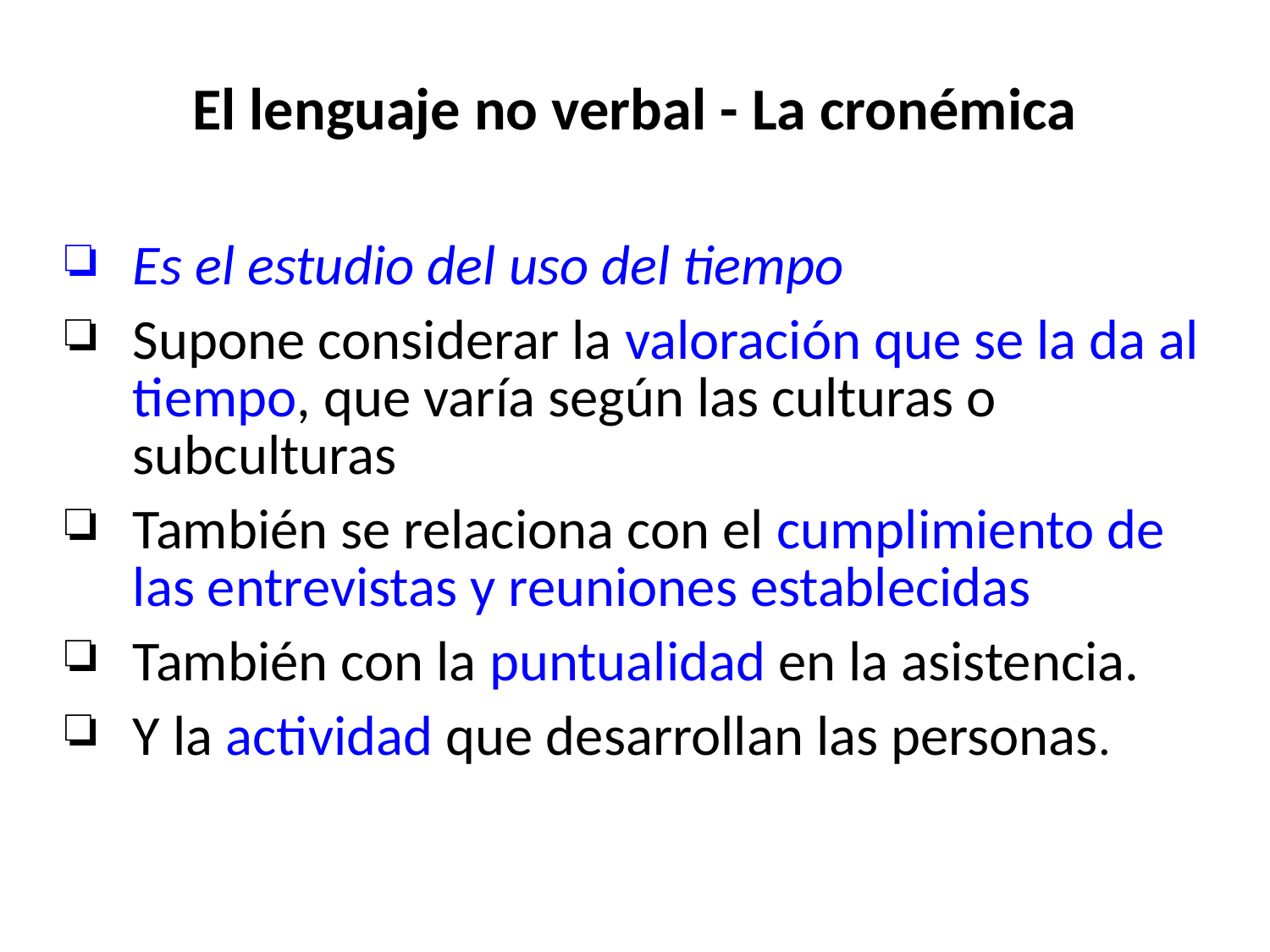

# El lenguaje no verbal - La cronémica
Es el estudio del uso del tiempo
Supone considerar la valoración que se la da al tiempo, que varía según las culturas o subculturas
También se relaciona con el cumplimiento de las entrevistas y reuniones establecidas
También con la puntualidad en la asistencia.
Y la actividad que desarrollan las personas.